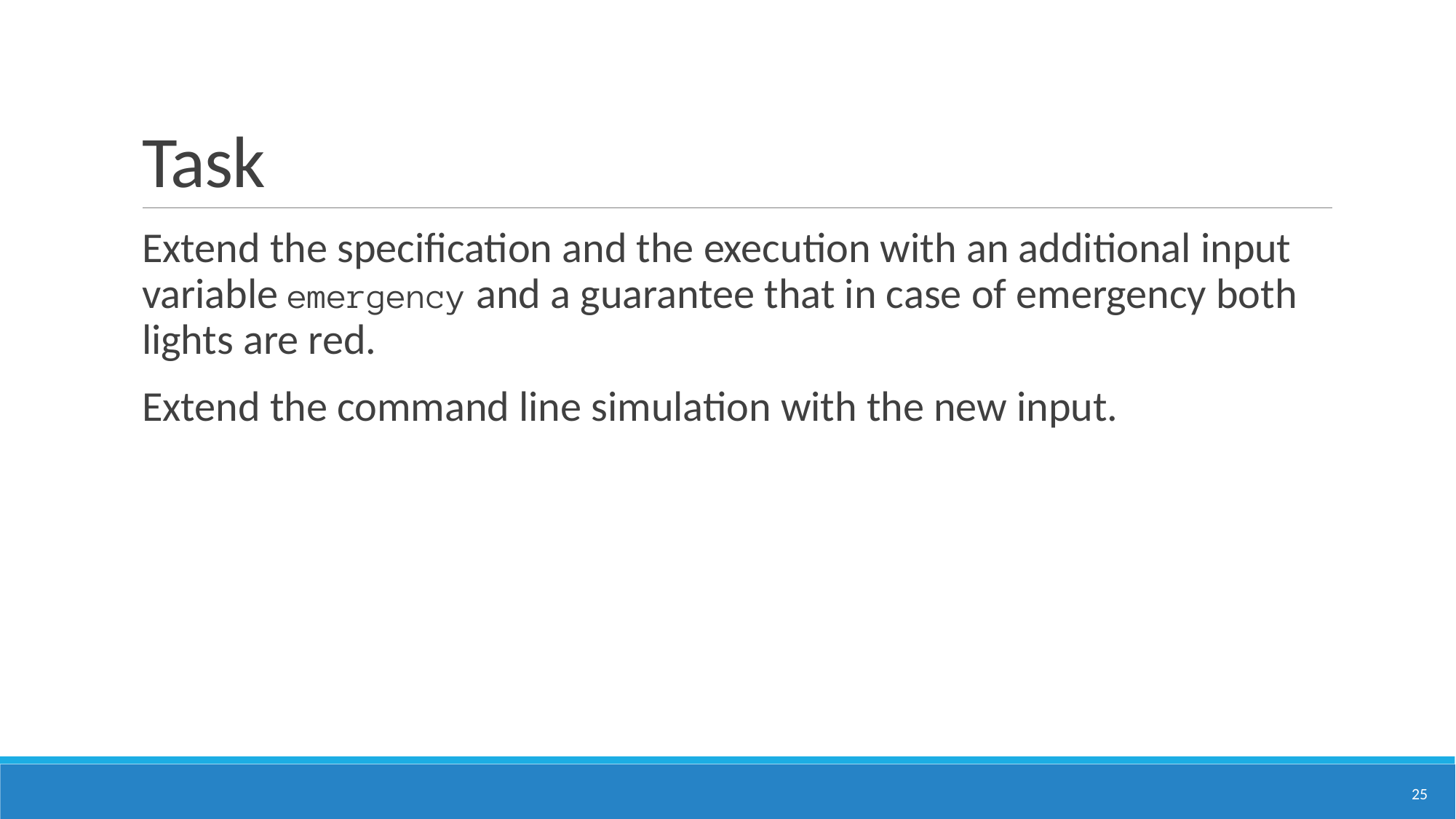

# Task
Extend the specification and the execution with an additional input variable emergency and a guarantee that in case of emergency both lights are red.
Extend the command line simulation with the new input.
25